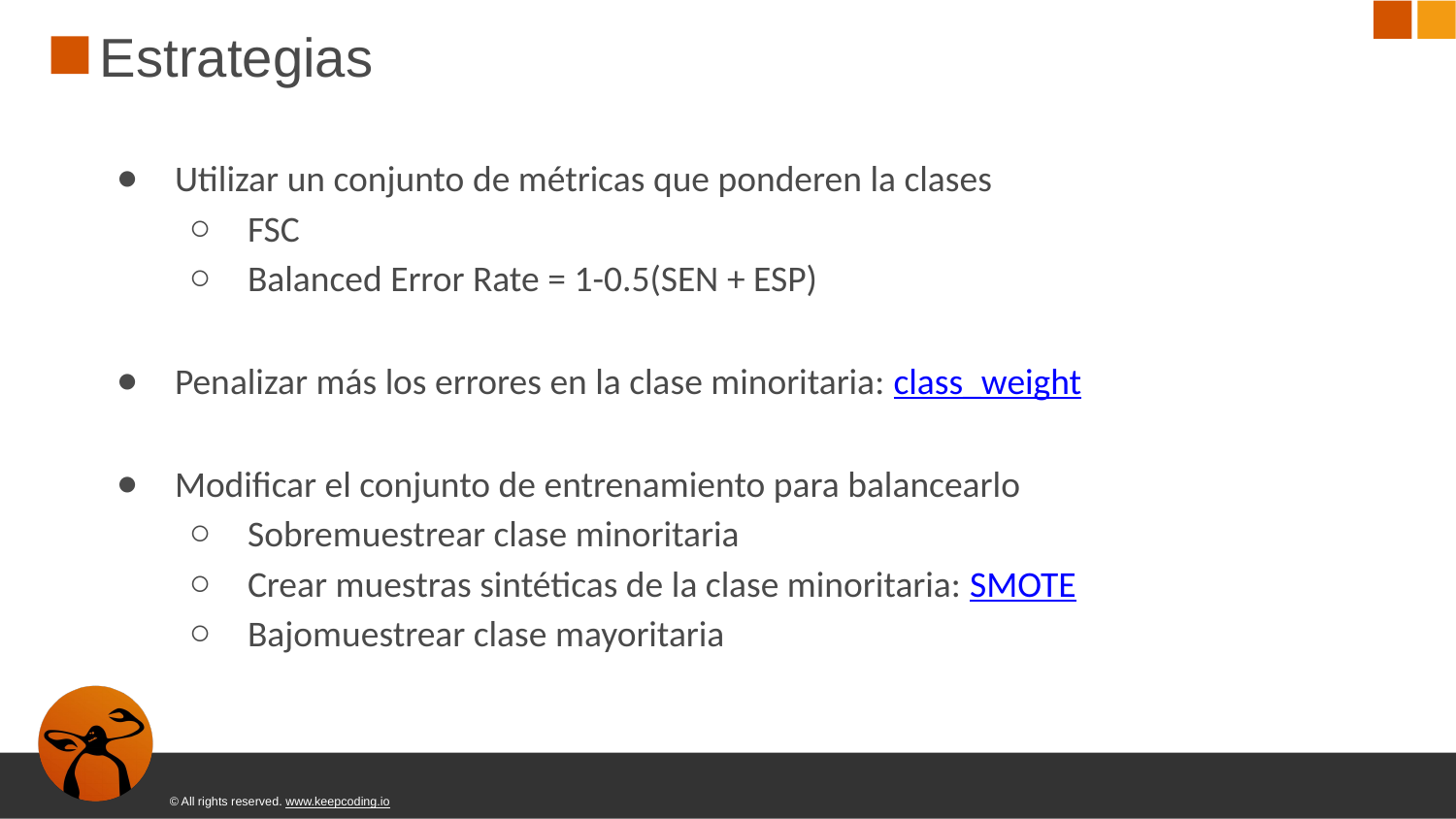

# Estrategias
Utilizar un conjunto de métricas que ponderen la clases
FSC
Balanced Error Rate = 1-0.5(SEN + ESP)

Penalizar más los errores en la clase minoritaria: class_weight

Modiﬁcar el conjunto de entrenamiento para balancearlo
Sobremuestrear clase minoritaria
Crear muestras sintéticas de la clase minoritaria: SMOTE
Bajomuestrear clase mayoritaria
© All rights reserved. www.keepcoding.io